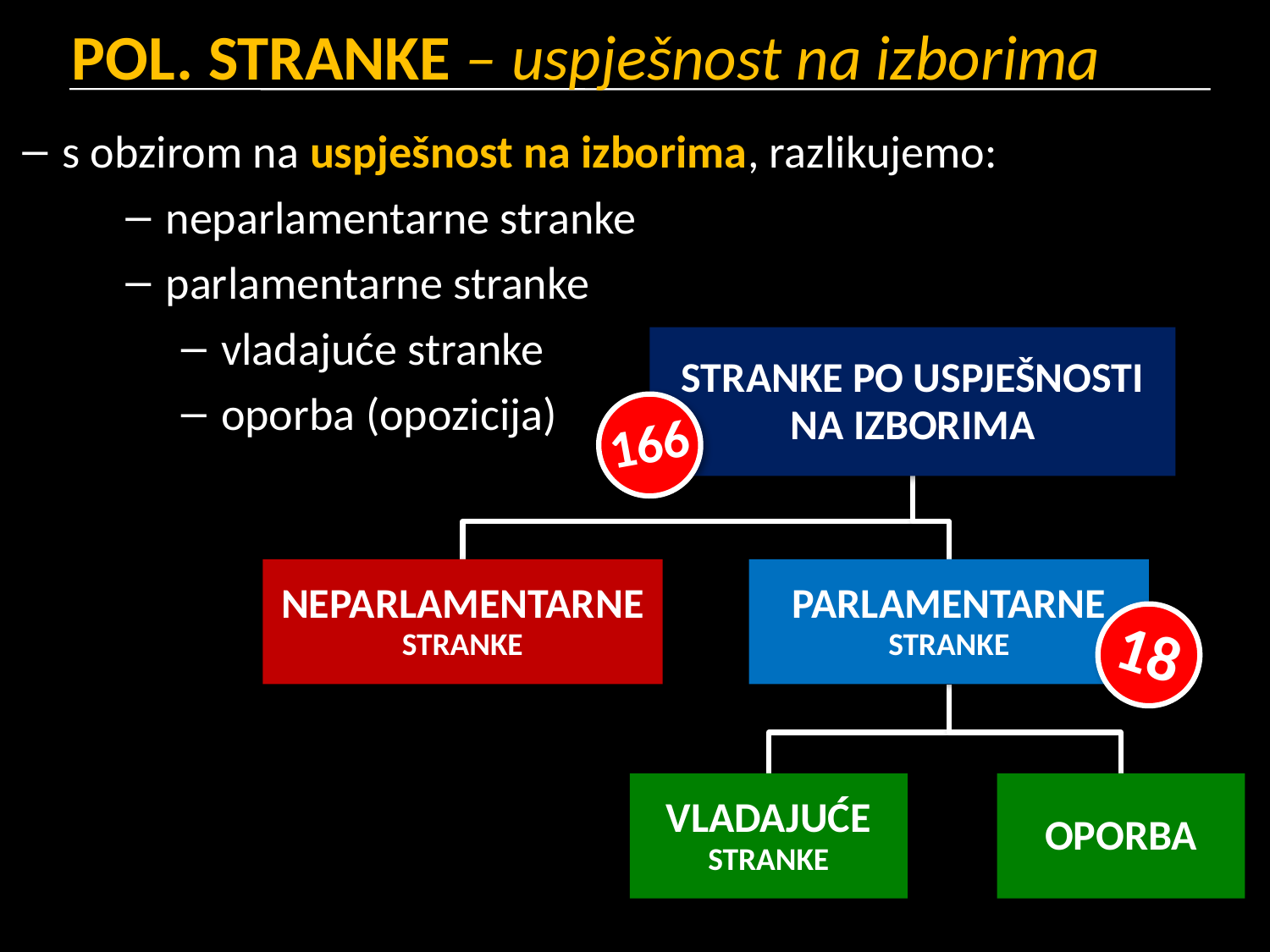

# POL. STRANKE – uspješnost na izborima
s obzirom na uspješnost na izborima, razlikujemo:
neparlamentarne stranke
parlamentarne stranke
vladajuće stranke
oporba (opozicija)
STRANKE PO USPJEŠNOSTI NA IZBORIMA
166
NEPARLAMENTARNE STRANKE
PARLAMENTARNE STRANKE
18
VLADAJUĆE STRANKE
OPORBA